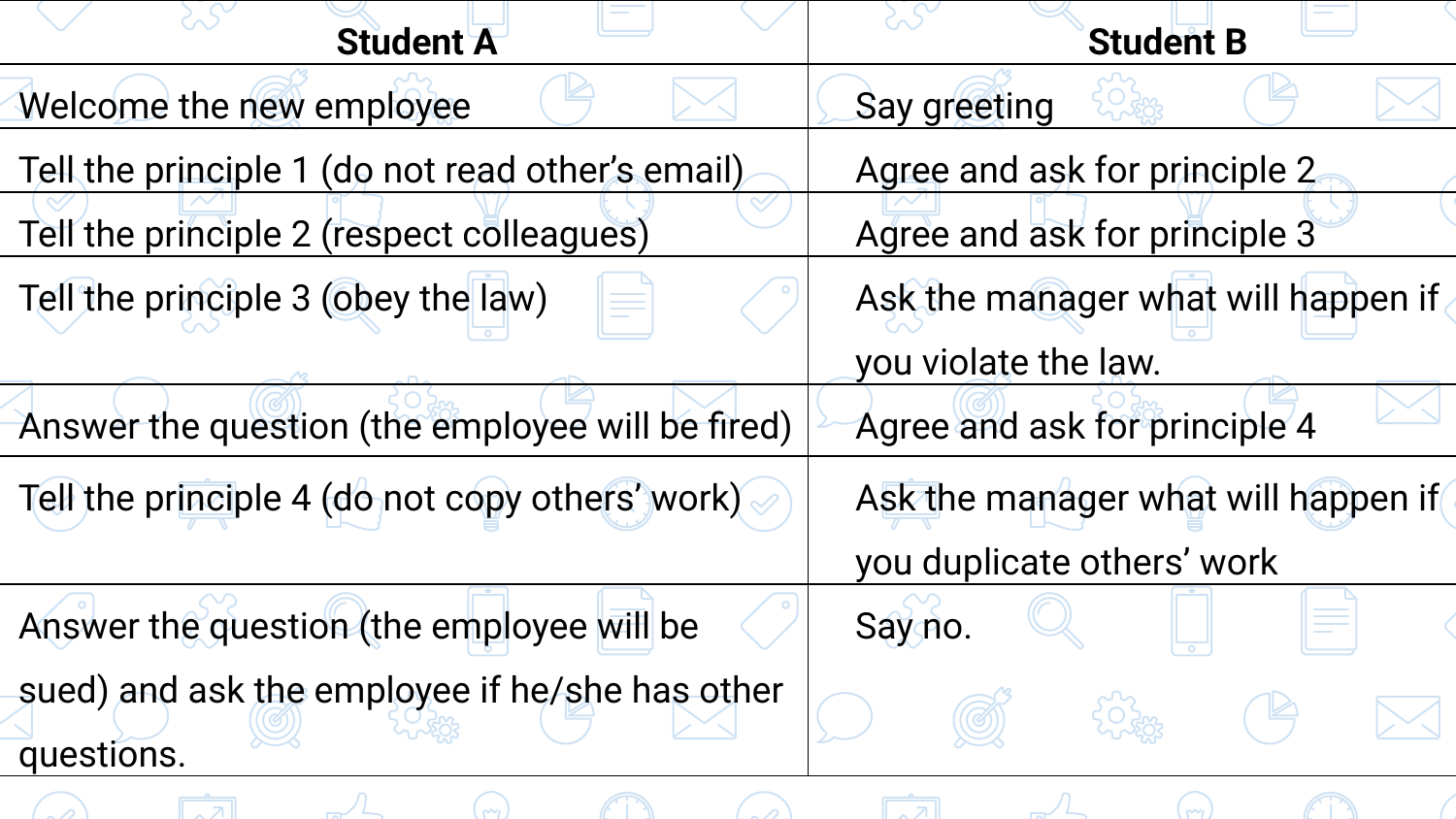

| Student A | Student B |
| --- | --- |
| Welcome the new employee | Say greeting |
| Tell the principle 1 (do not read other’s email) | Agree and ask for principle 2 |
| Tell the principle 2 (respect colleagues) | Agree and ask for principle 3 |
| Tell the principle 3 (obey the law) | Ask the manager what will happen if you violate the law. |
| Answer the question (the employee will be fired) | Agree and ask for principle 4 |
| Tell the principle 4 (do not copy others’ work) | Ask the manager what will happen if you duplicate others’ work |
| Answer the question (the employee will be sued) and ask the employee if he/she has other questions. | Say no. |